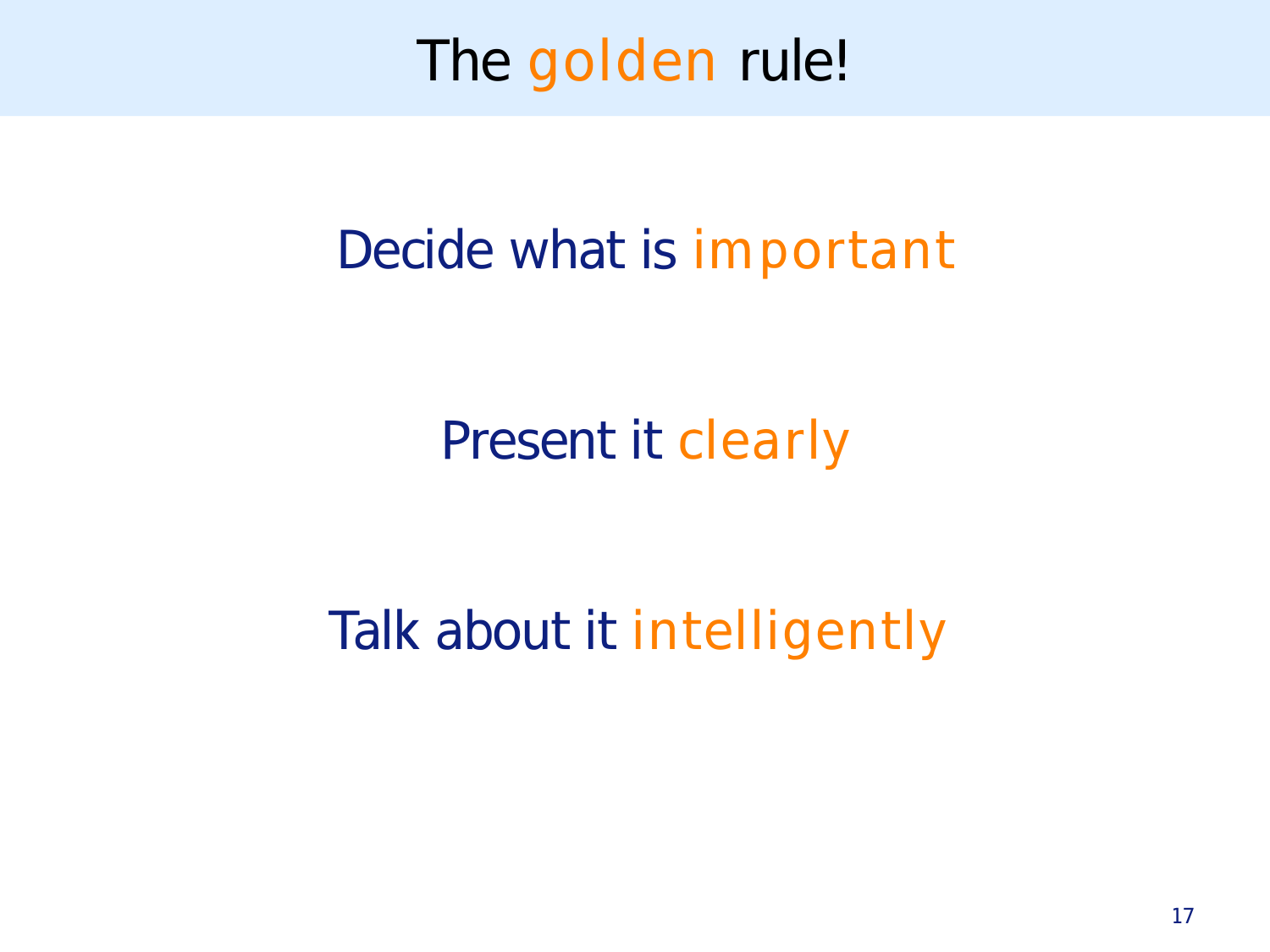

# The golden rule!
Decide what is important

Present it clearly

Talk about it intelligently
17